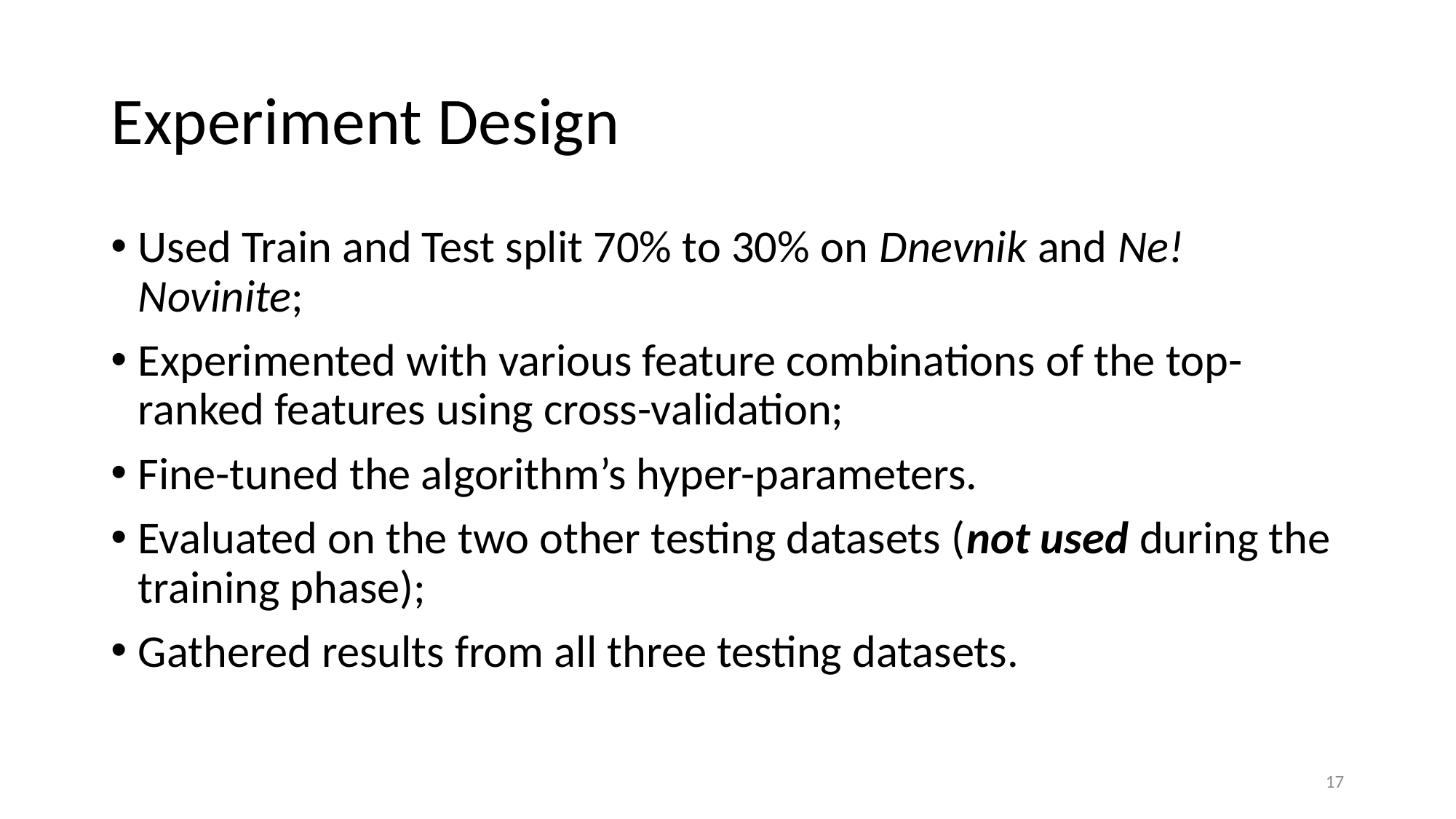

# Experiment Design
Used Train and Test split 70% to 30% on Dnevnik and Ne!Novinite;
Experimented with various feature combinations of the top-ranked features using cross-validation;
Fine-tuned the algorithm’s hyper-parameters.
Evaluated on the two other testing datasets (not used during the training phase);
Gathered results from all three testing datasets.
17